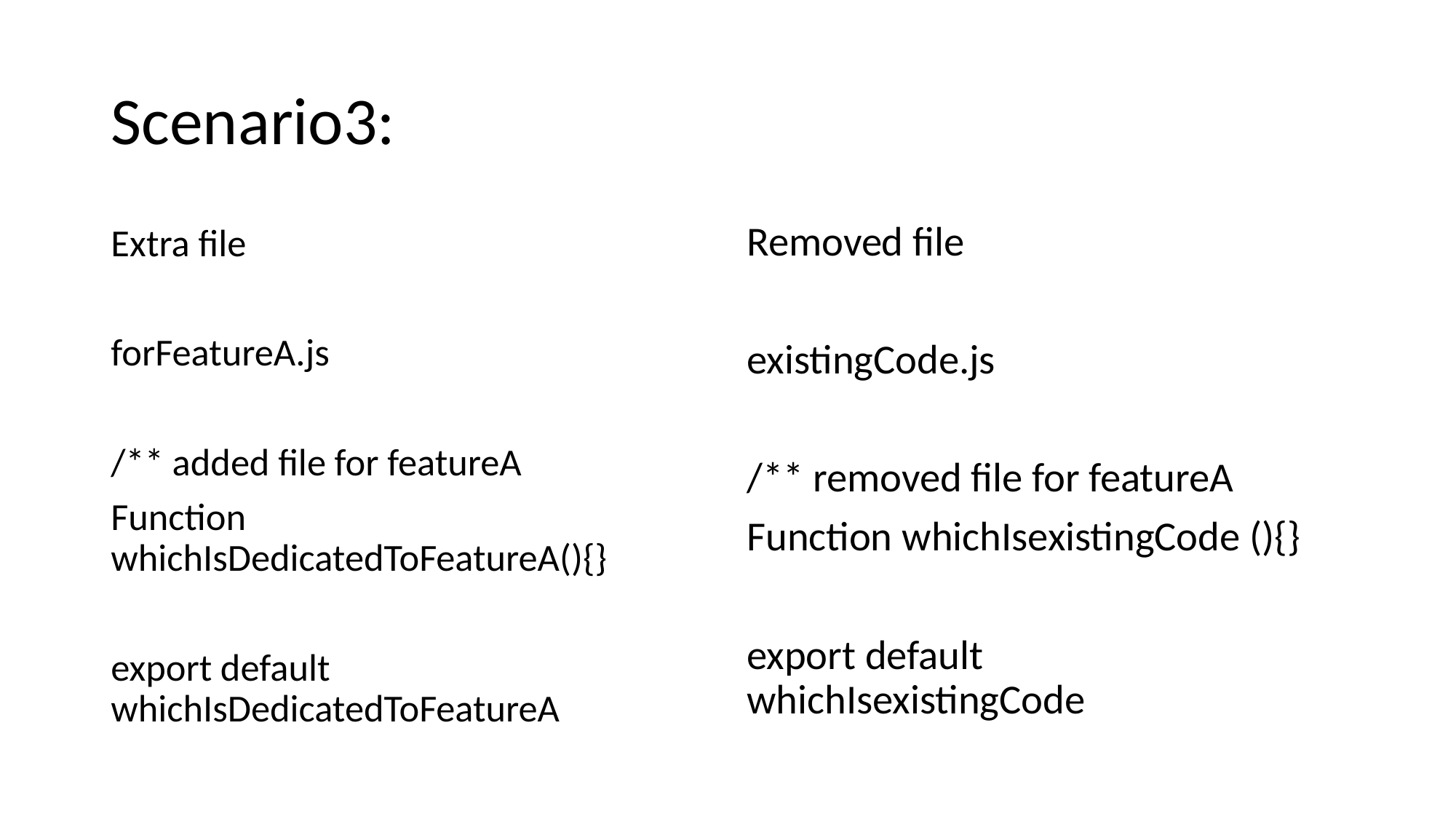

# Scenario3:
Removed file

existingCode.js

/** removed file for featureA
Function whichIsexistingCode (){}

export default whichIsexistingCode

Extra file

forFeatureA.js

/** added file for featureA
Function whichIsDedicatedToFeatureA(){}

export default whichIsDedicatedToFeatureA